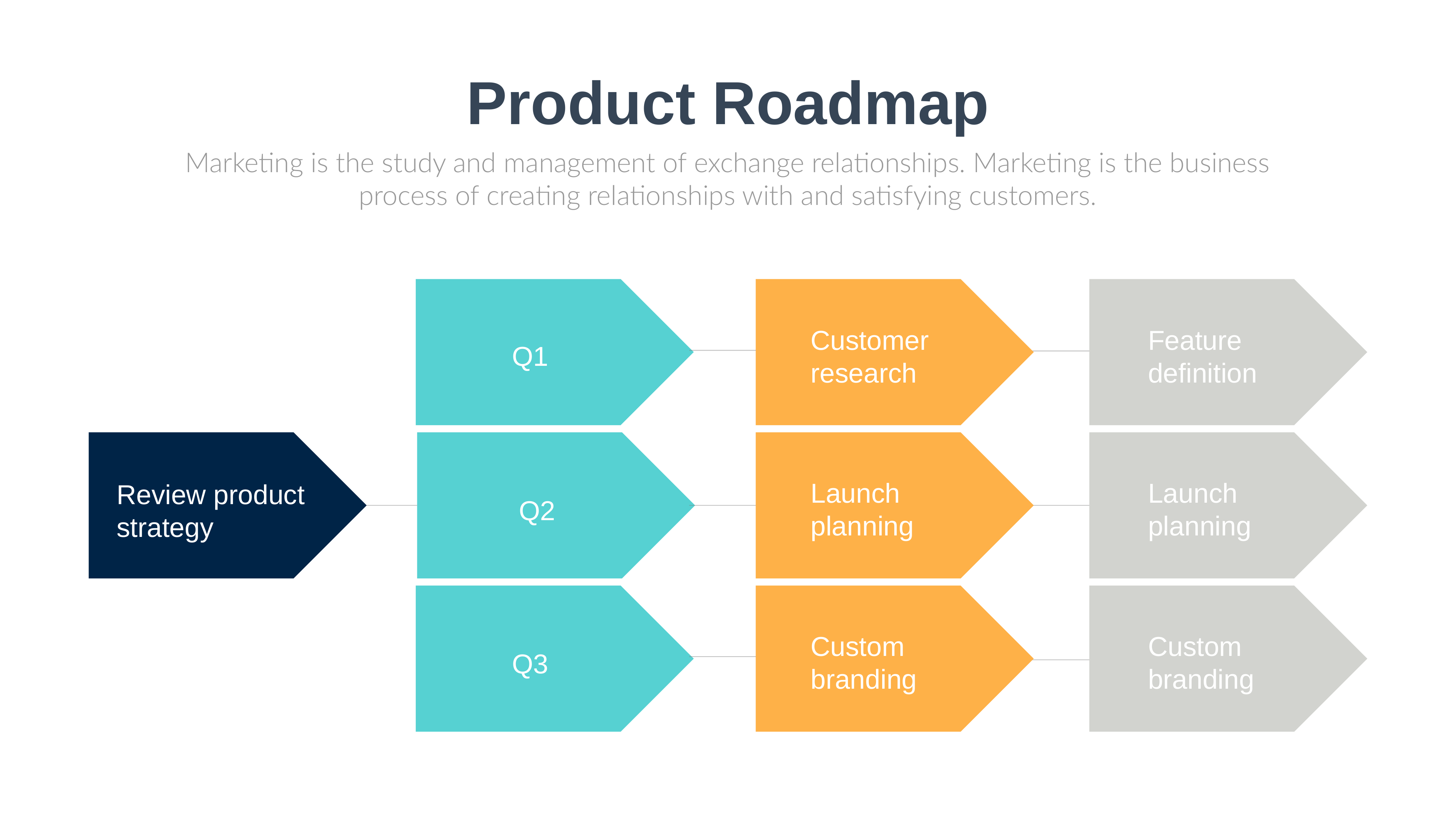

Product Roadmap
Marketing is the study and management of exchange relationships. Marketing is the business process of creating relationships with and satisfying customers.

Customer research
Feature definition
Q1

Launch planning
Launch planning
Review product strategy
Q2

Custom branding
Custom branding
Q3